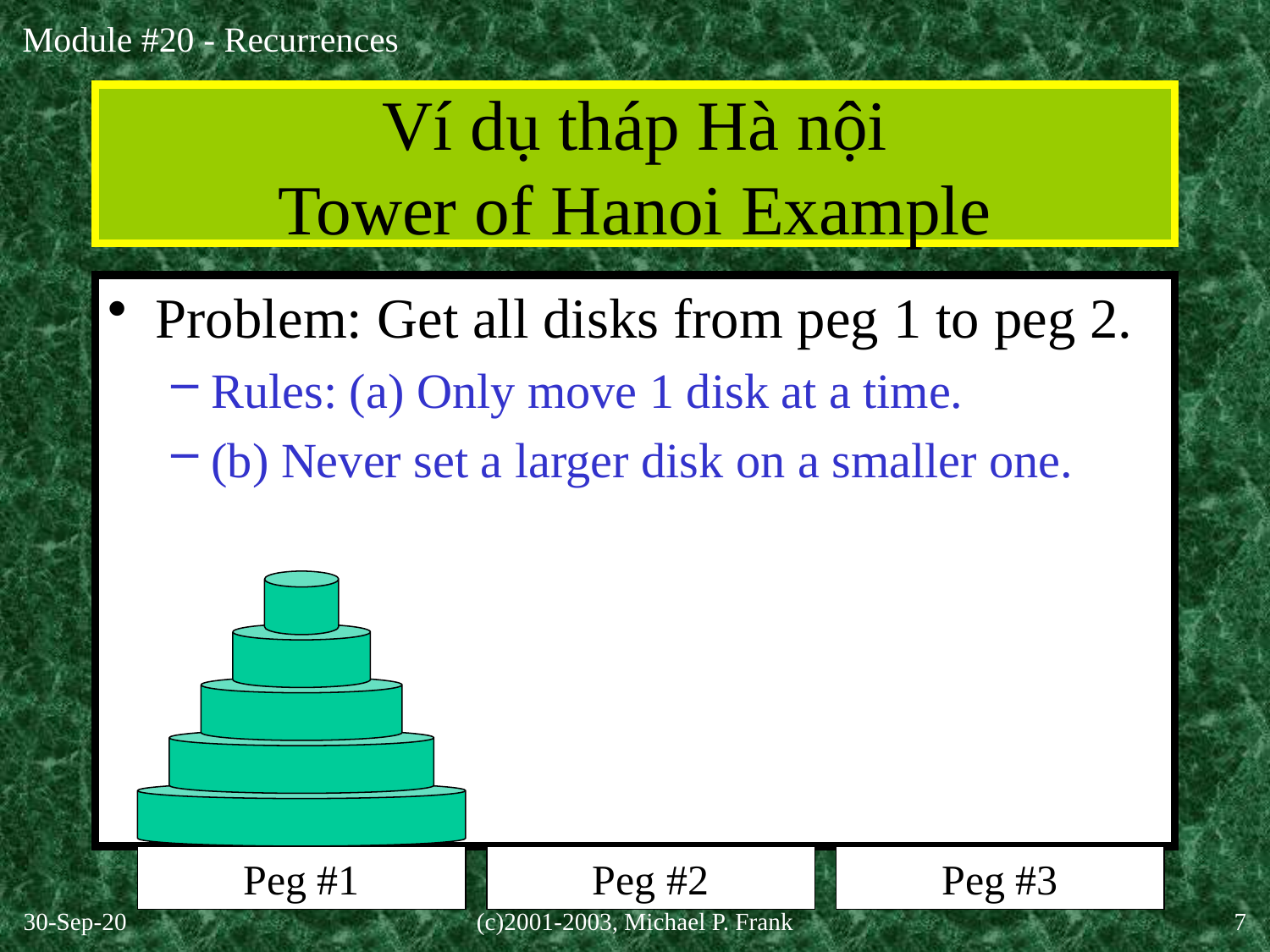

# Ví dụ tháp Hà nội Tower of Hanoi Example
Problem: Get all disks from peg 1 to peg 2.
Rules: (a) Only move 1 disk at a time.
(b) Never set a larger disk on a smaller one.

Peg #1
Peg #2
Peg #3
30-Sep-20
(c)2001-2003, Michael P. Frank
7